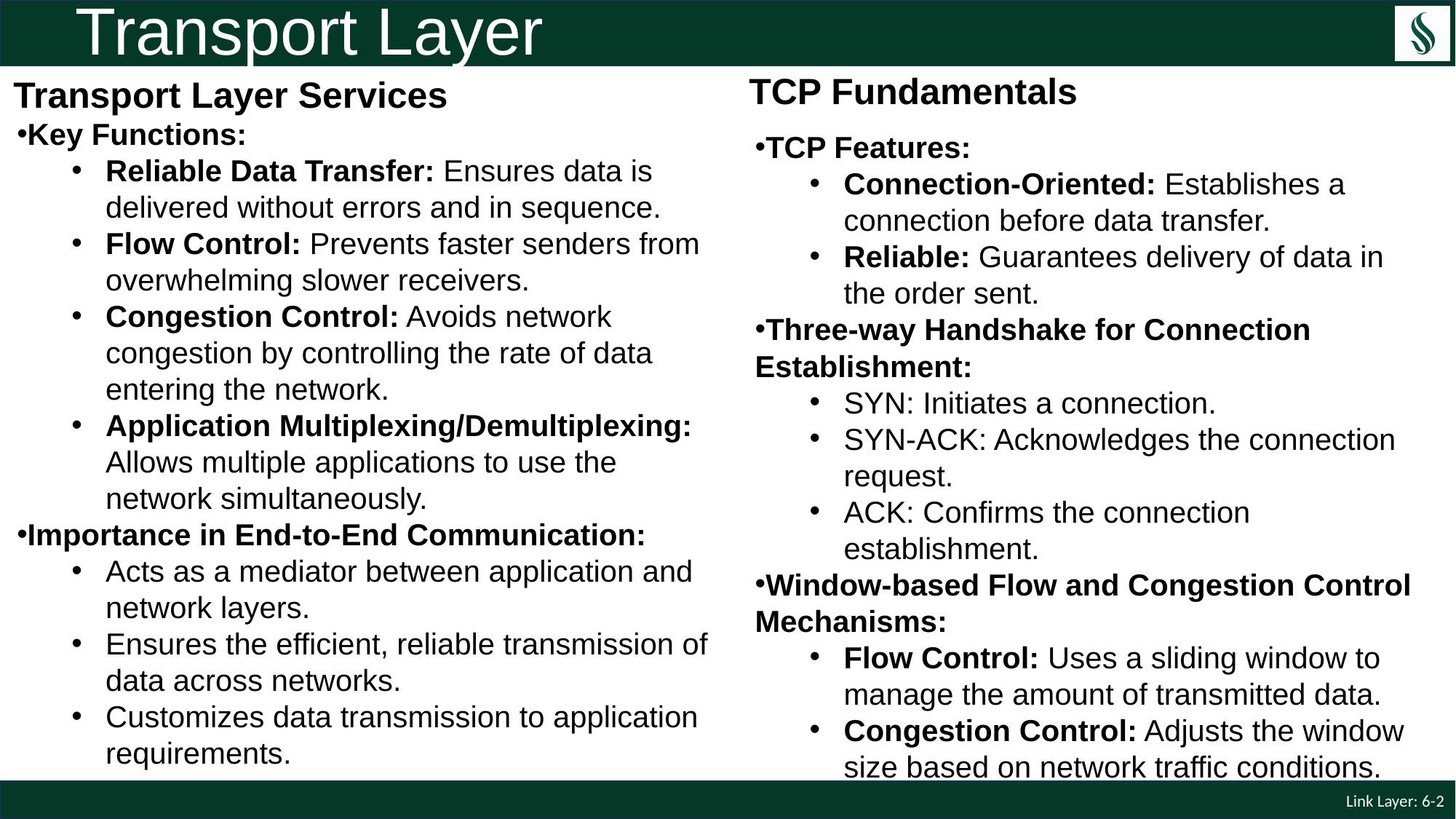

# Transport Layer
TCP Fundamentals
Transport Layer Services
Key Functions:
Reliable Data Transfer: Ensures data is delivered without errors and in sequence.
Flow Control: Prevents faster senders from overwhelming slower receivers.
Congestion Control: Avoids network congestion by controlling the rate of data entering the network.
Application Multiplexing/Demultiplexing: Allows multiple applications to use the network simultaneously.
Importance in End-to-End Communication:
Acts as a mediator between application and network layers.
Ensures the efficient, reliable transmission of data across networks.
Customizes data transmission to application requirements.
TCP Features:
Connection-Oriented: Establishes a connection before data transfer.
Reliable: Guarantees delivery of data in the order sent.
Three-way Handshake for Connection Establishment:
SYN: Initiates a connection.
SYN-ACK: Acknowledges the connection request.
ACK: Confirms the connection establishment.
Window-based Flow and Congestion Control Mechanisms:
Flow Control: Uses a sliding window to manage the amount of transmitted data.
Congestion Control: Adjusts the window size based on network traffic conditions.
Link Layer: 6-2